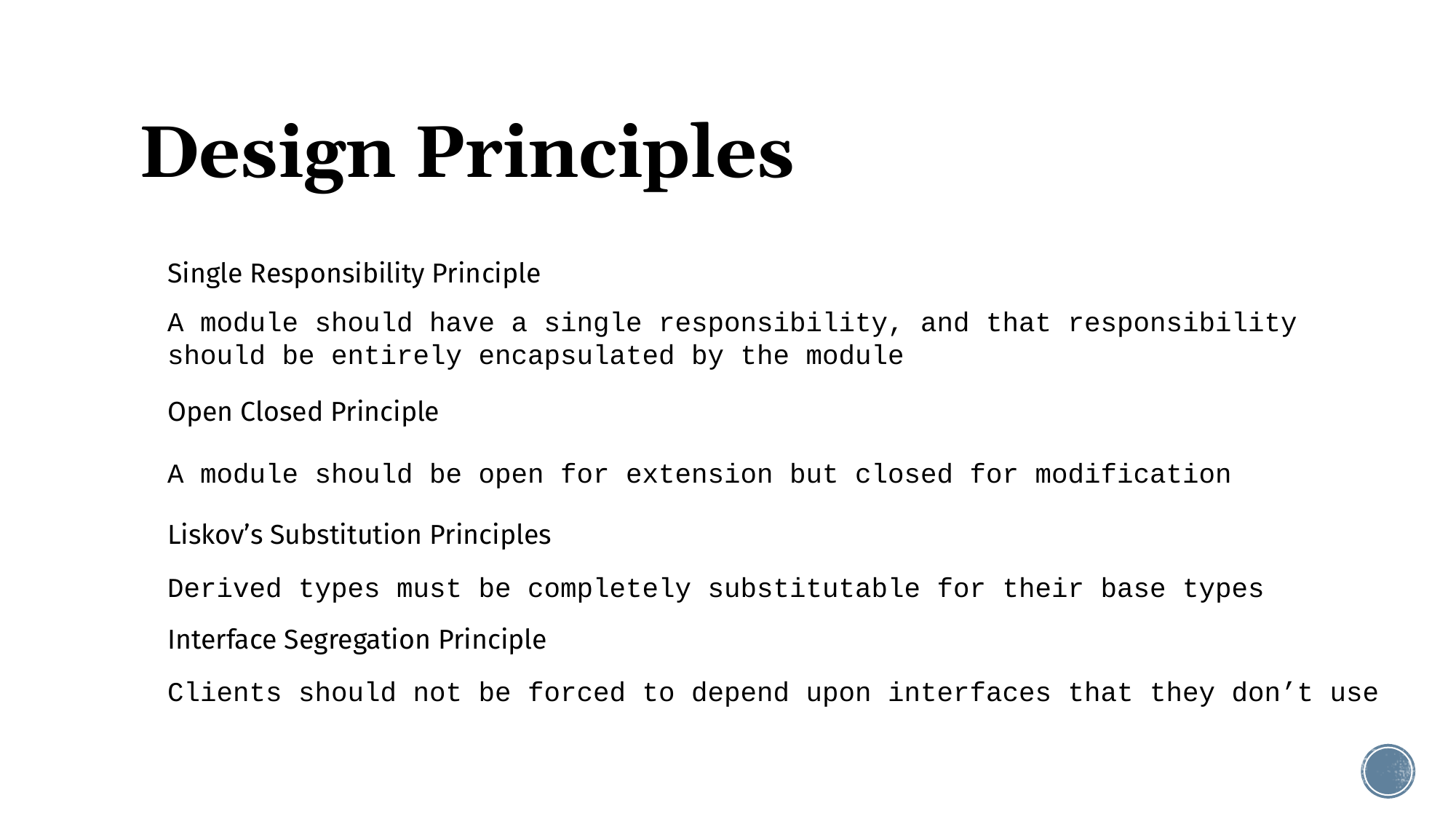

# Design Principles
Single Responsibility Principle
A module should have a single responsibility, and that responsibility should be entirely encapsulated by the module
Open Closed Principle
A module should be open for extension but closed for modification
Liskov’s Substitution Principles
Derived types must be completely substitutable for their base types
Interface Segregation Principle
Clients should not be forced to depend upon interfaces that they don’t use